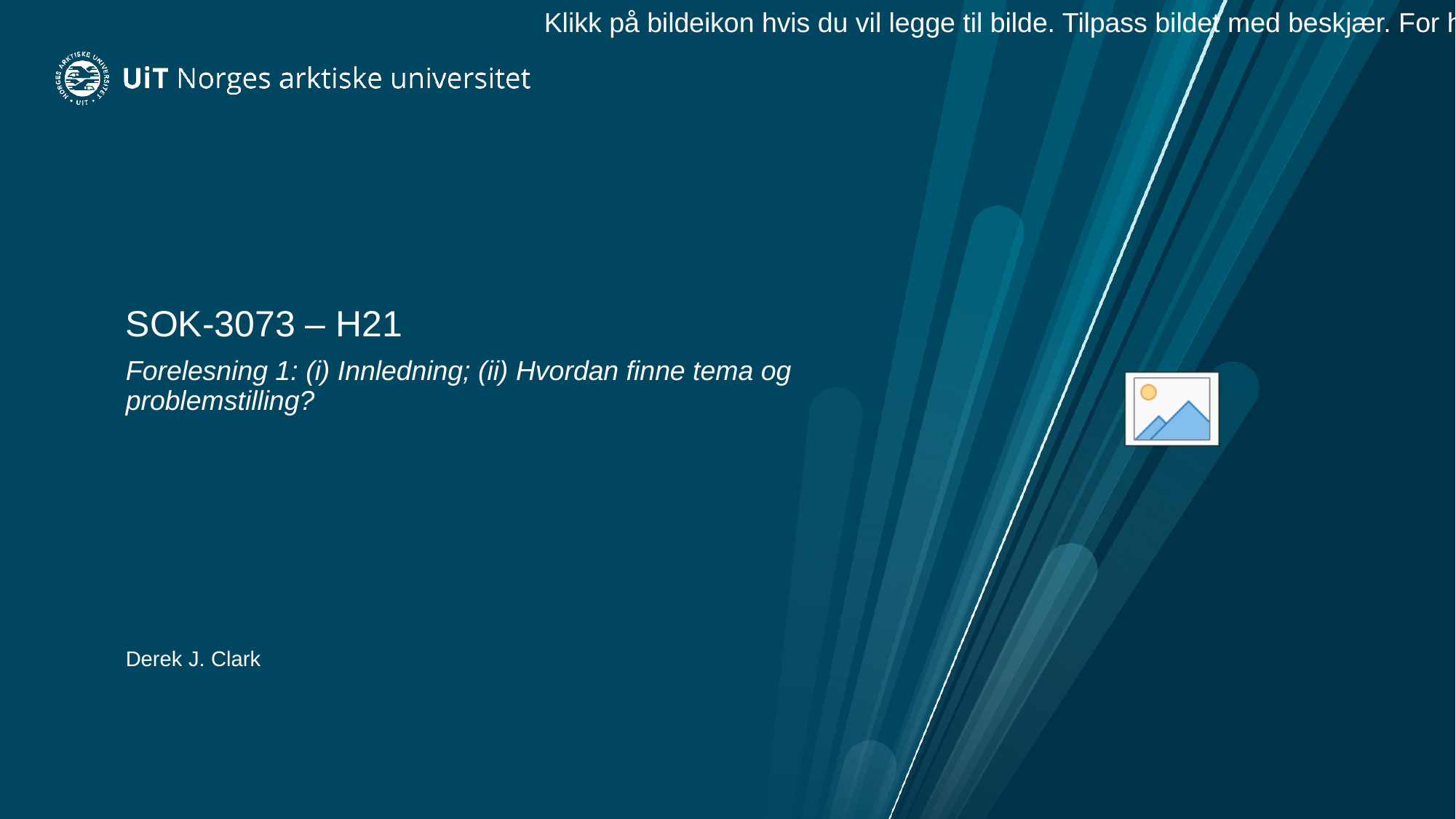

# SOK-3073 – H21
Forelesning 1: (i) Innledning; (ii) Hvordan finne tema og problemstilling?
Derek J. Clark